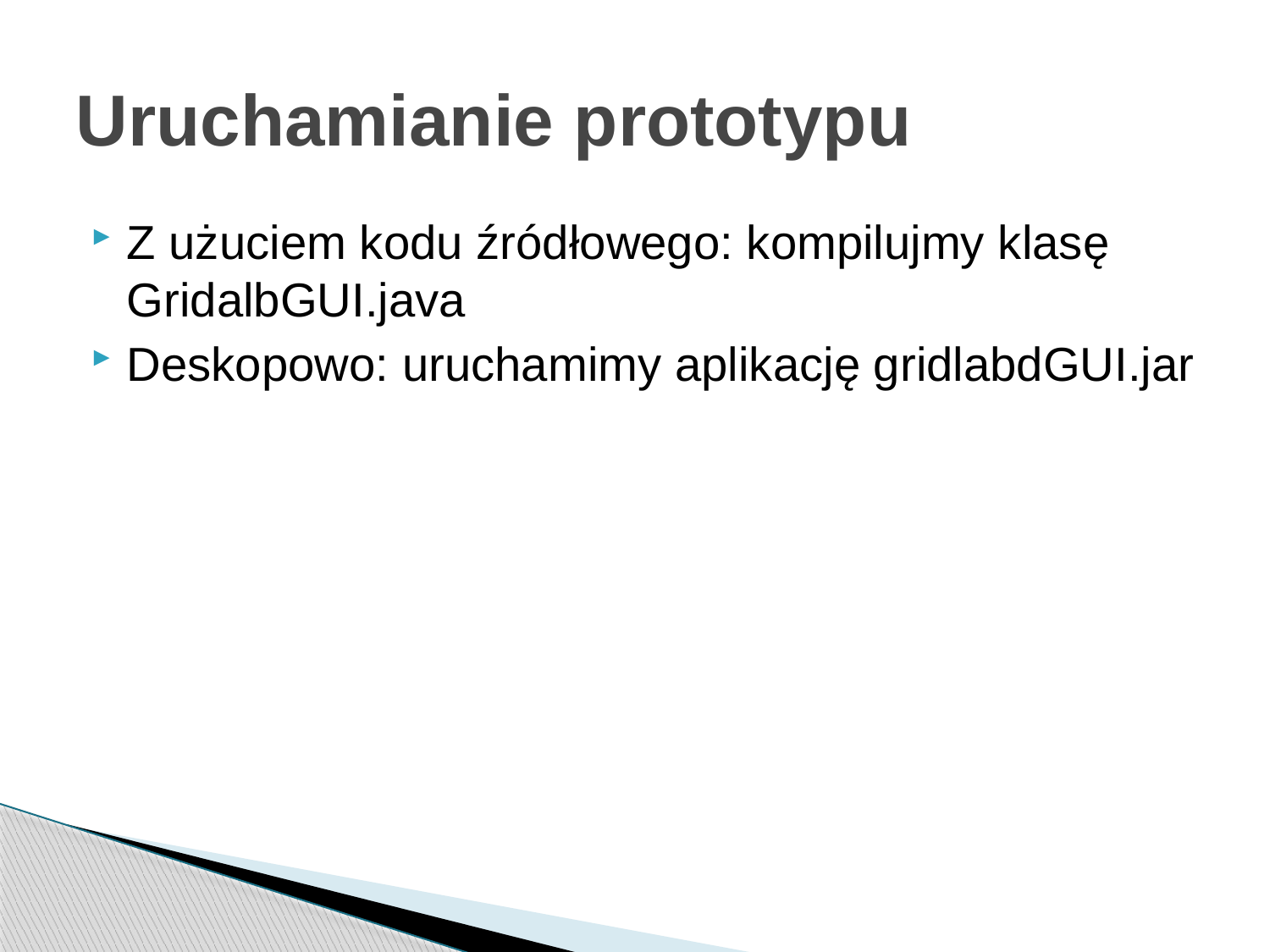

# Uruchamianie prototypu
Z użuciem kodu źródłowego: kompilujmy klasę GridalbGUI.java
Deskopowo: uruchamimy aplikację gridlabdGUI.jar